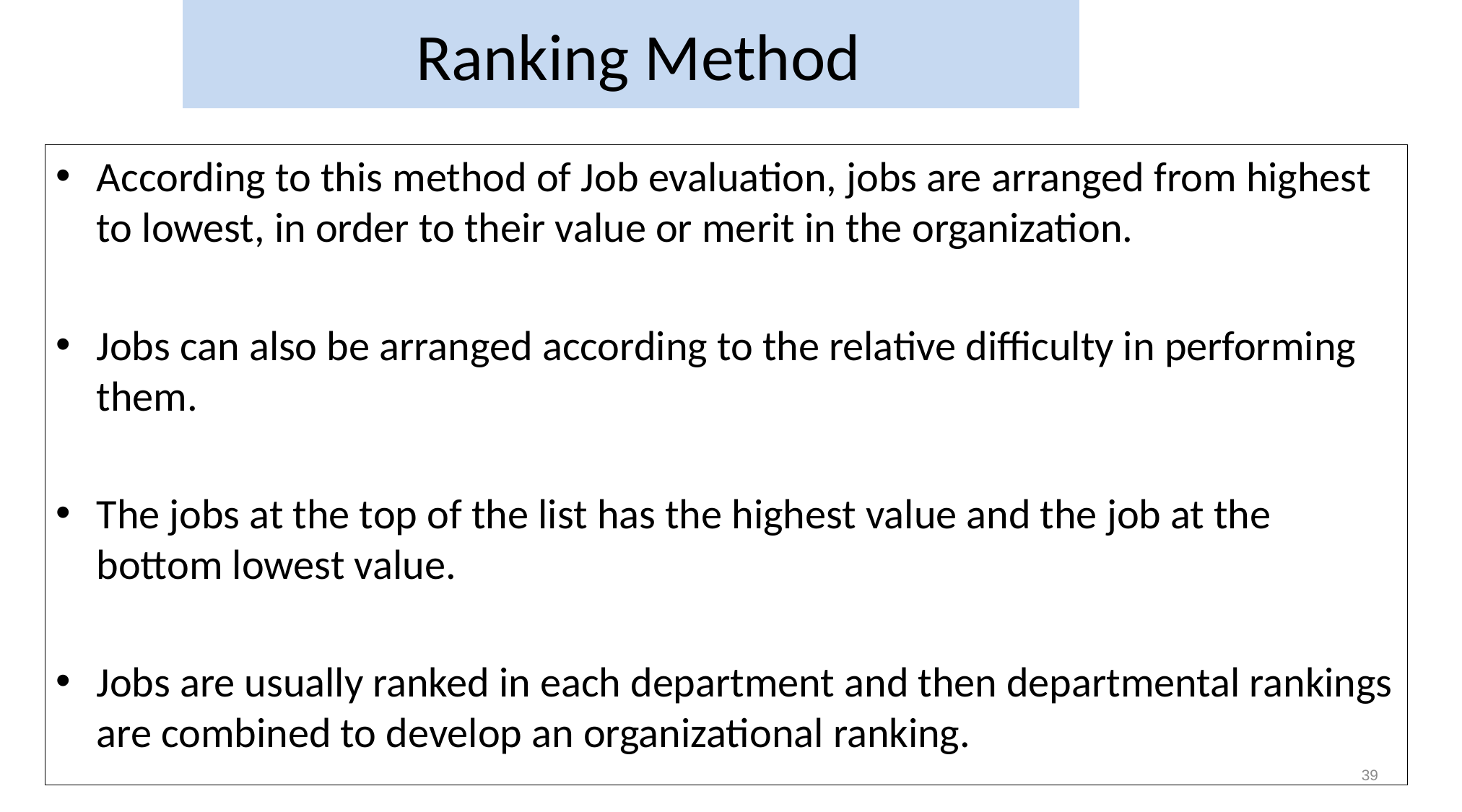

# Ranking Method
According to this method of Job evaluation, jobs are arranged from highest to lowest, in order to their value or merit in the organization.

Jobs can also be arranged according to the relative difficulty in performing them.

The jobs at the top of the list has the highest value and the job at the bottom lowest value.

Jobs are usually ranked in each department and then departmental rankings are combined to develop an organizational ranking.
39